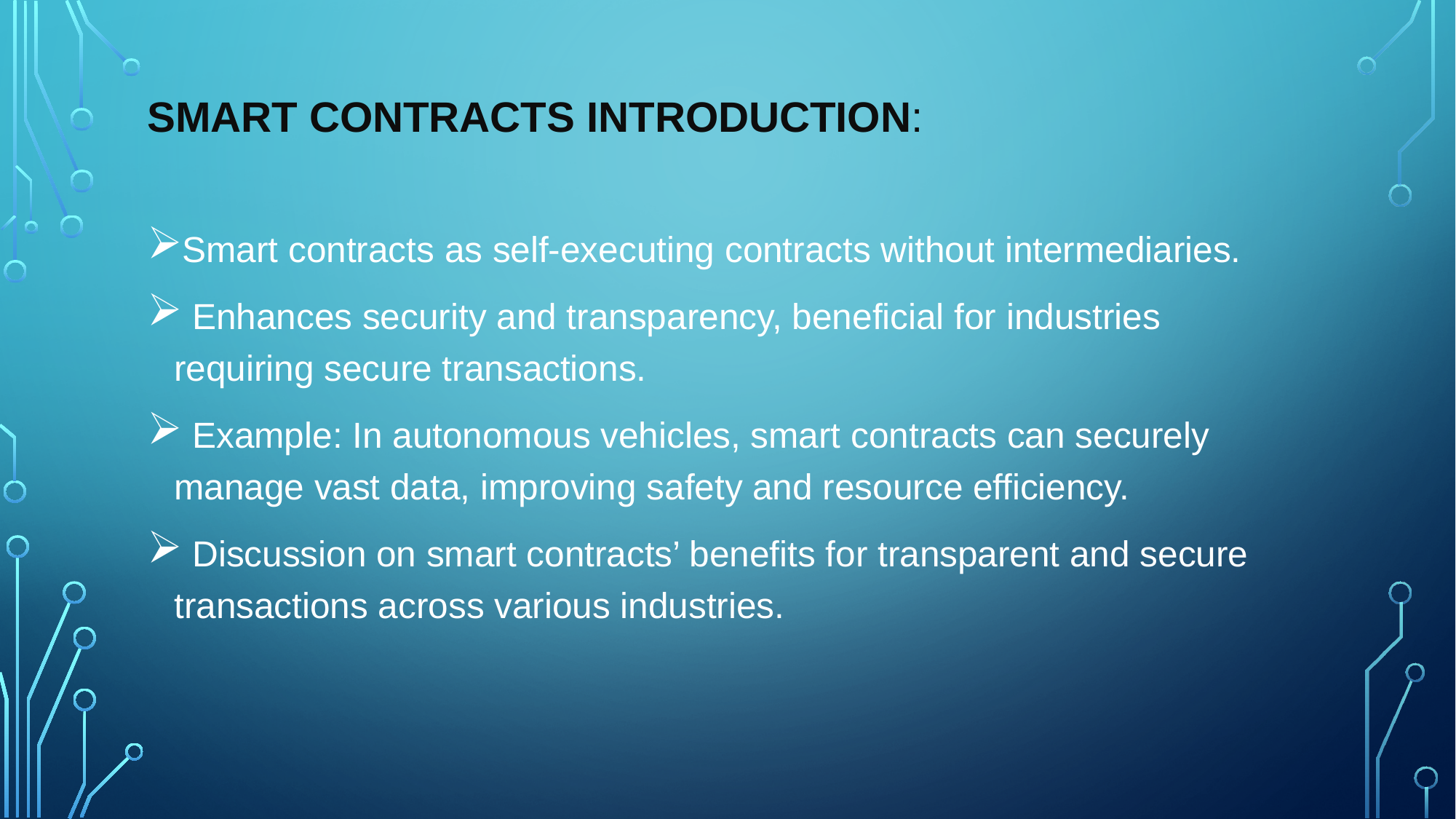

# Smart Contracts Introduction:
Smart contracts as self-executing contracts without intermediaries.
 Enhances security and transparency, beneficial for industries requiring secure transactions.
 Example: In autonomous vehicles, smart contracts can securely manage vast data, improving safety and resource efficiency.
 Discussion on smart contracts’ benefits for transparent and secure transactions across various industries.